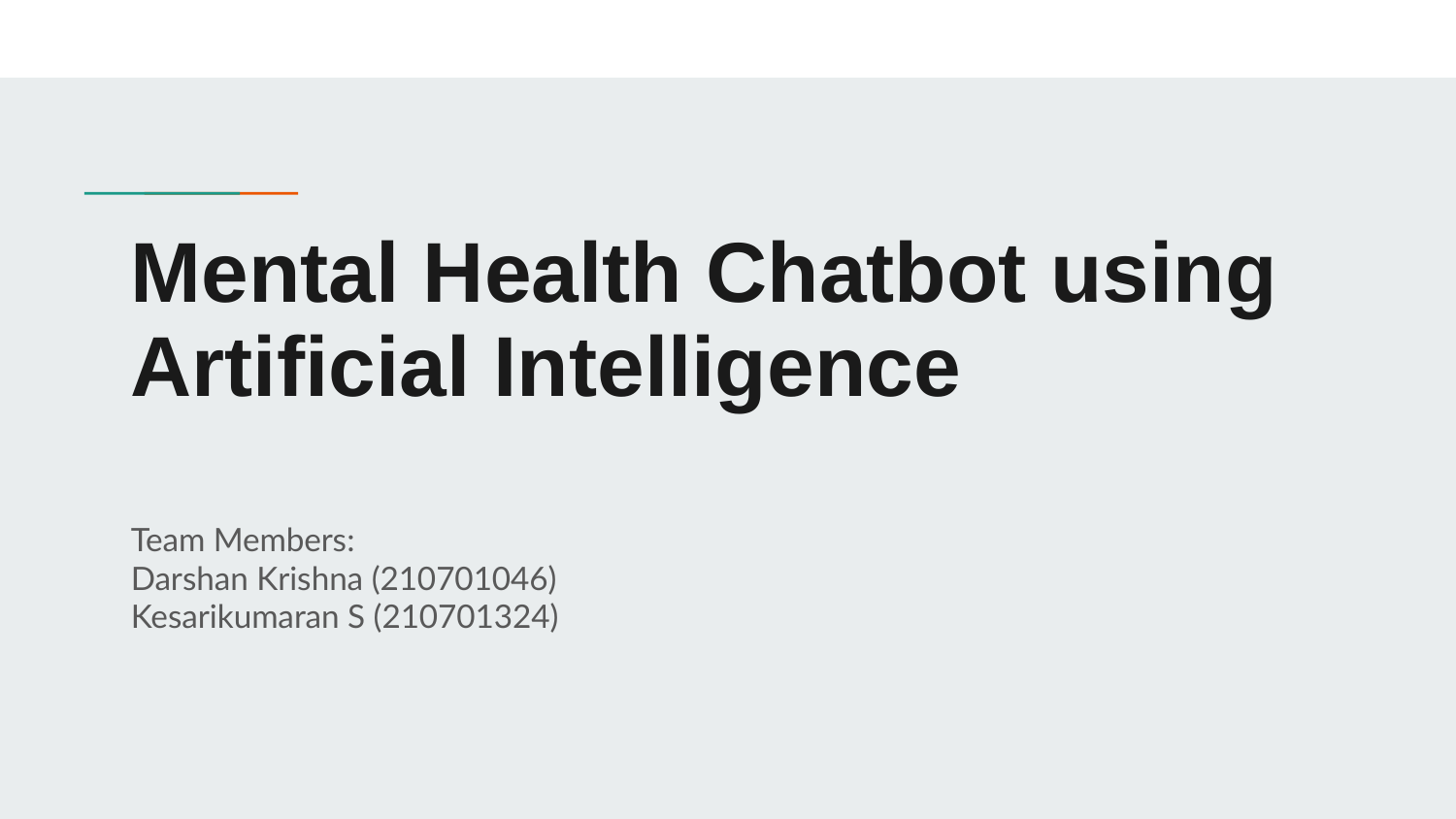

# Mental Health Chatbot using Artificial Intelligence
Team Members:
Darshan Krishna (210701046)
Kesarikumaran S (210701324)